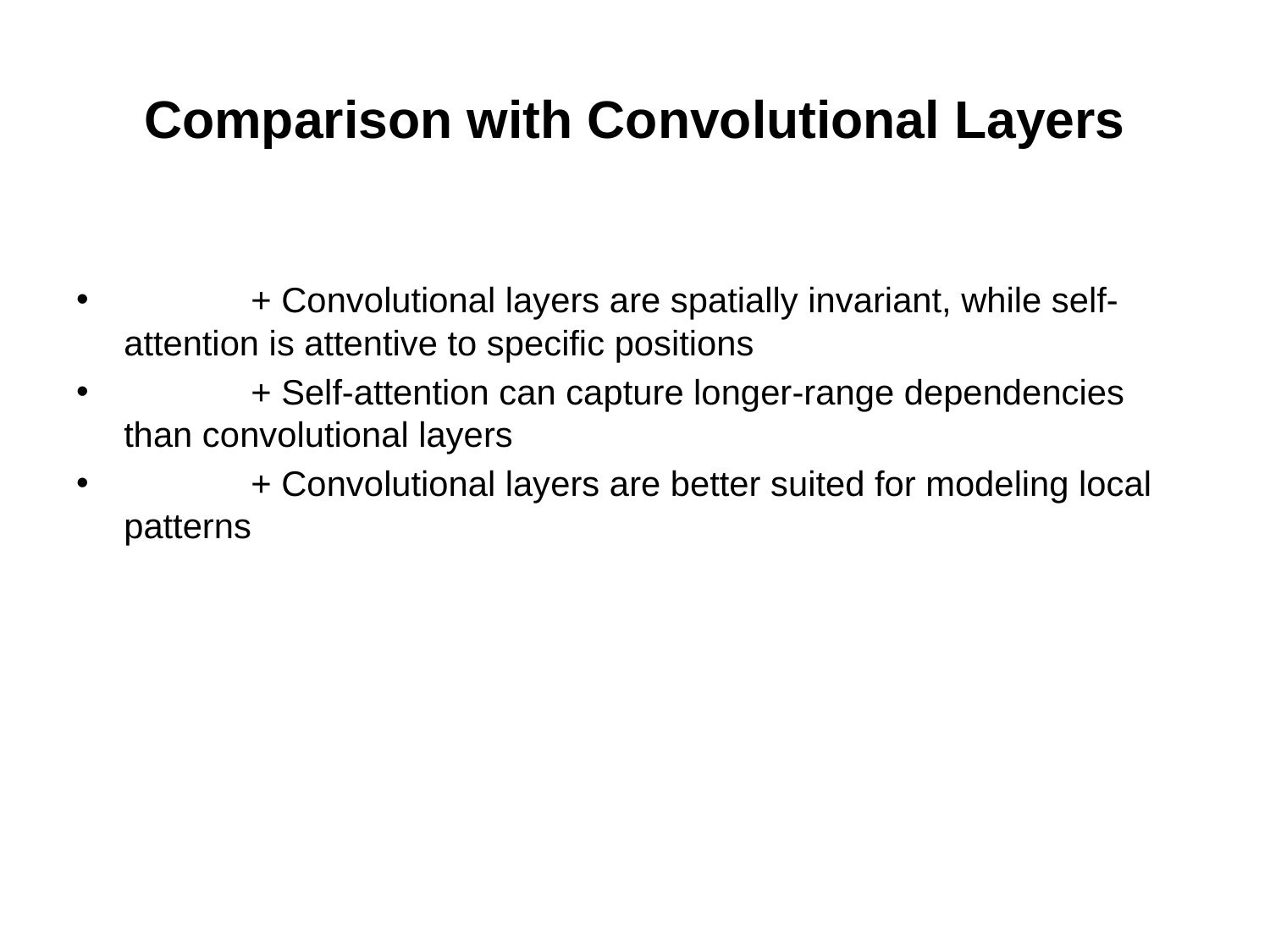

# Comparison with Convolutional Layers

	+ Convolutional layers are spatially invariant, while self-attention is attentive to specific positions
	+ Self-attention can capture longer-range dependencies than convolutional layers
	+ Convolutional layers are better suited for modeling local patterns